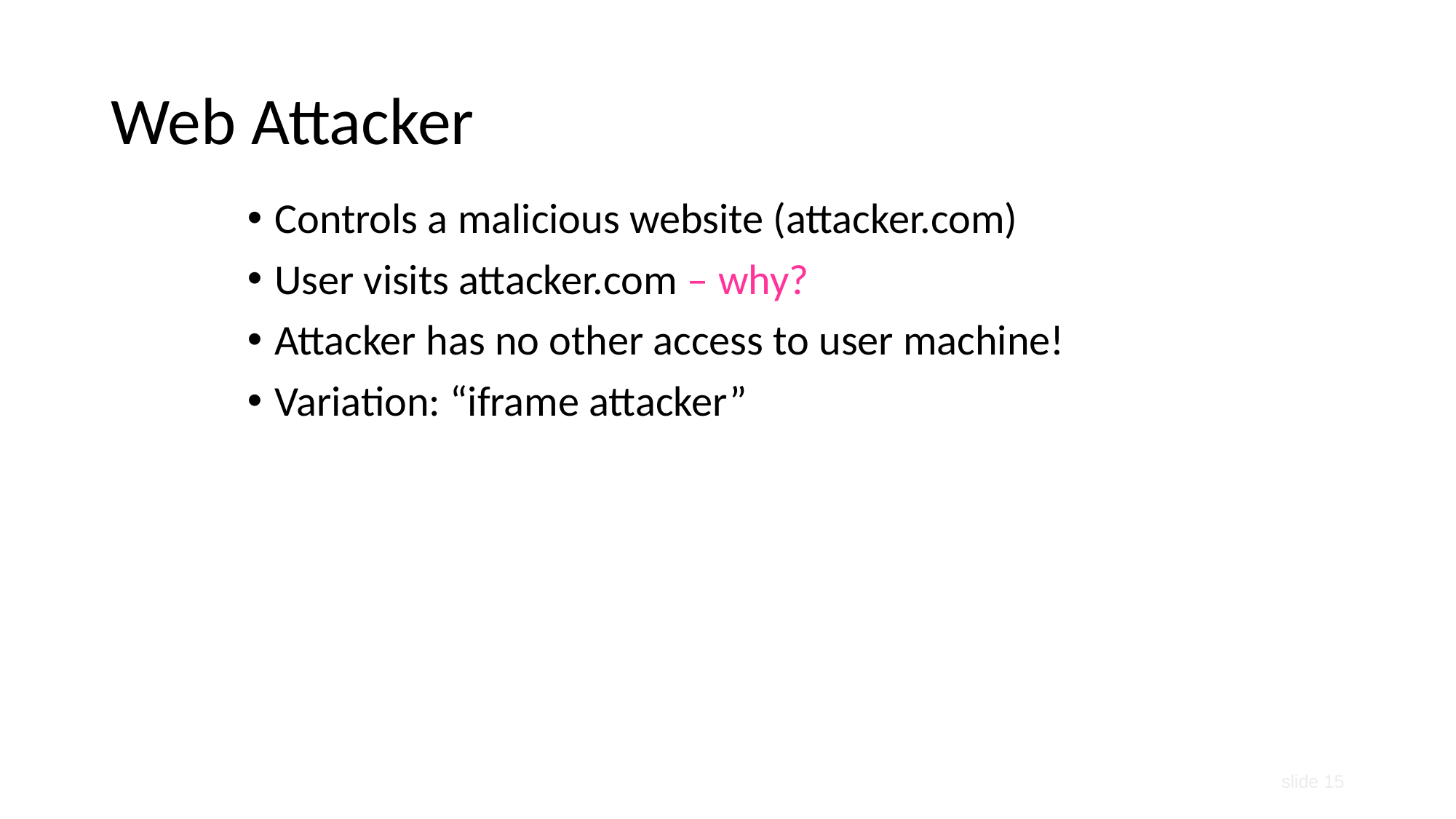

# Web Attacker
Controls a malicious website (attacker.com)
User visits attacker.com – why?
Attacker has no other access to user machine!
Variation: “iframe attacker”
slide 15